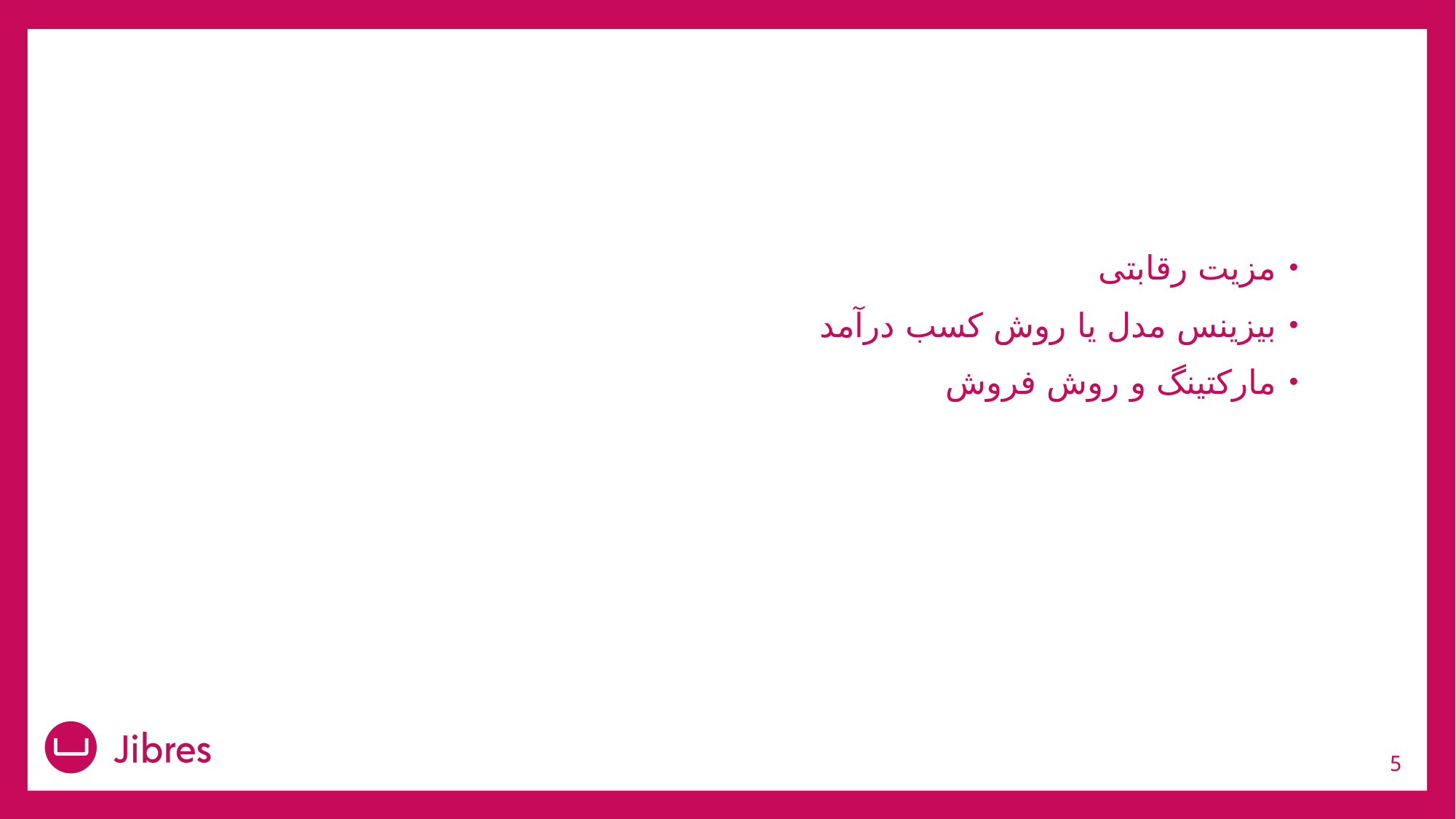

#
مزیت رقابتی
بیزینس مدل یا روش کسب درآمد
مارکتینگ و روش فروش